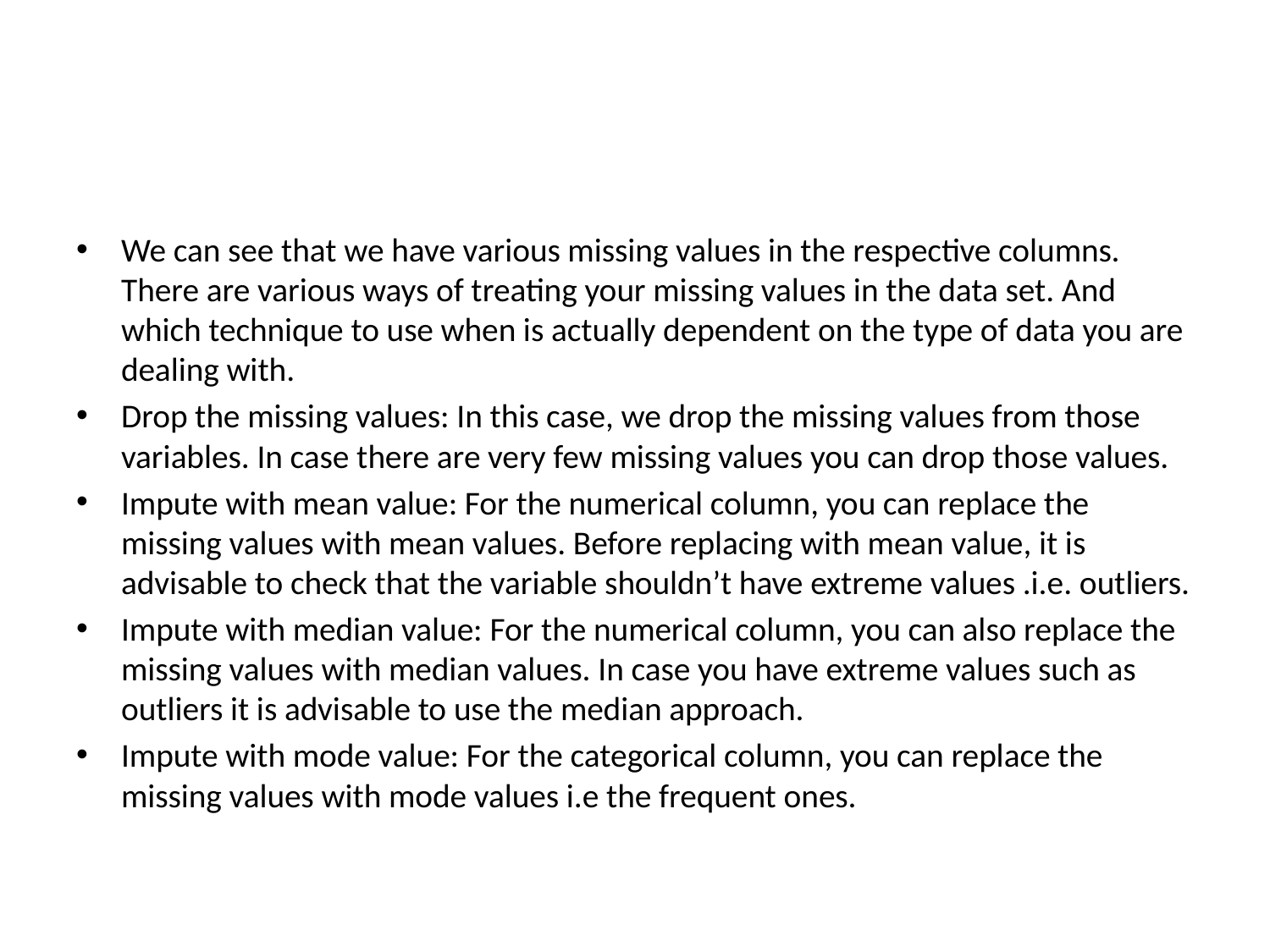

#
We can see that we have various missing values in the respective columns. There are various ways of treating your missing values in the data set. And which technique to use when is actually dependent on the type of data you are dealing with.
Drop the missing values: In this case, we drop the missing values from those variables. In case there are very few missing values you can drop those values.
Impute with mean value: For the numerical column, you can replace the missing values with mean values. Before replacing with mean value, it is advisable to check that the variable shouldn’t have extreme values .i.e. outliers.
Impute with median value: For the numerical column, you can also replace the missing values with median values. In case you have extreme values such as outliers it is advisable to use the median approach.
Impute with mode value: For the categorical column, you can replace the missing values with mode values i.e the frequent ones.